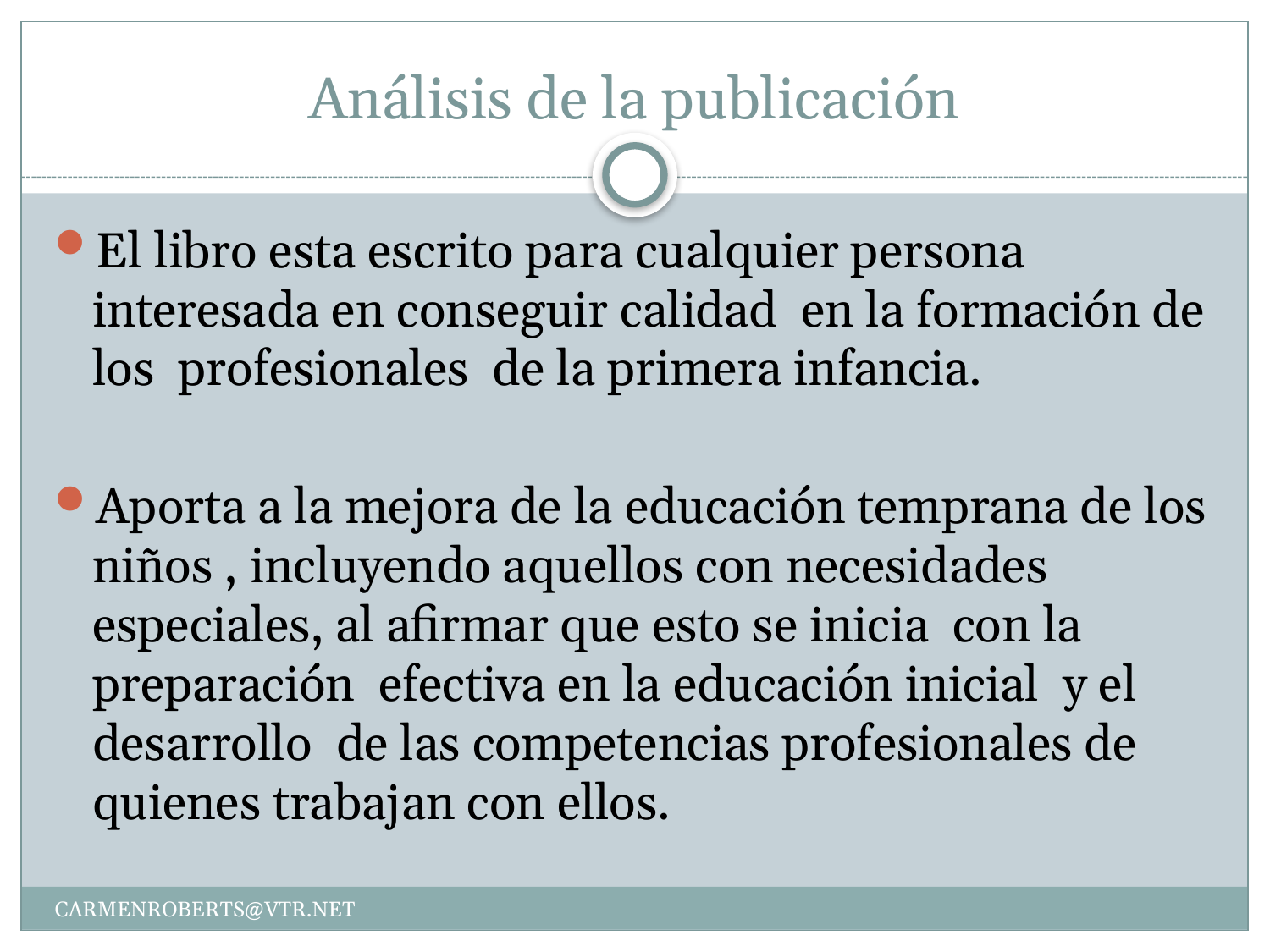

# Análisis de la publicación
El libro esta escrito para cualquier persona interesada en conseguir calidad  en la formación de los  profesionales  de la primera infancia.

Aporta a la mejora de la educación temprana de los niños , incluyendo aquellos con necesidades especiales, al afirmar que esto se inicia  con la preparación  efectiva en la educación inicial  y el desarrollo  de las competencias profesionales de quienes trabajan con ellos.
CARMENROBERTS@VTR.NET